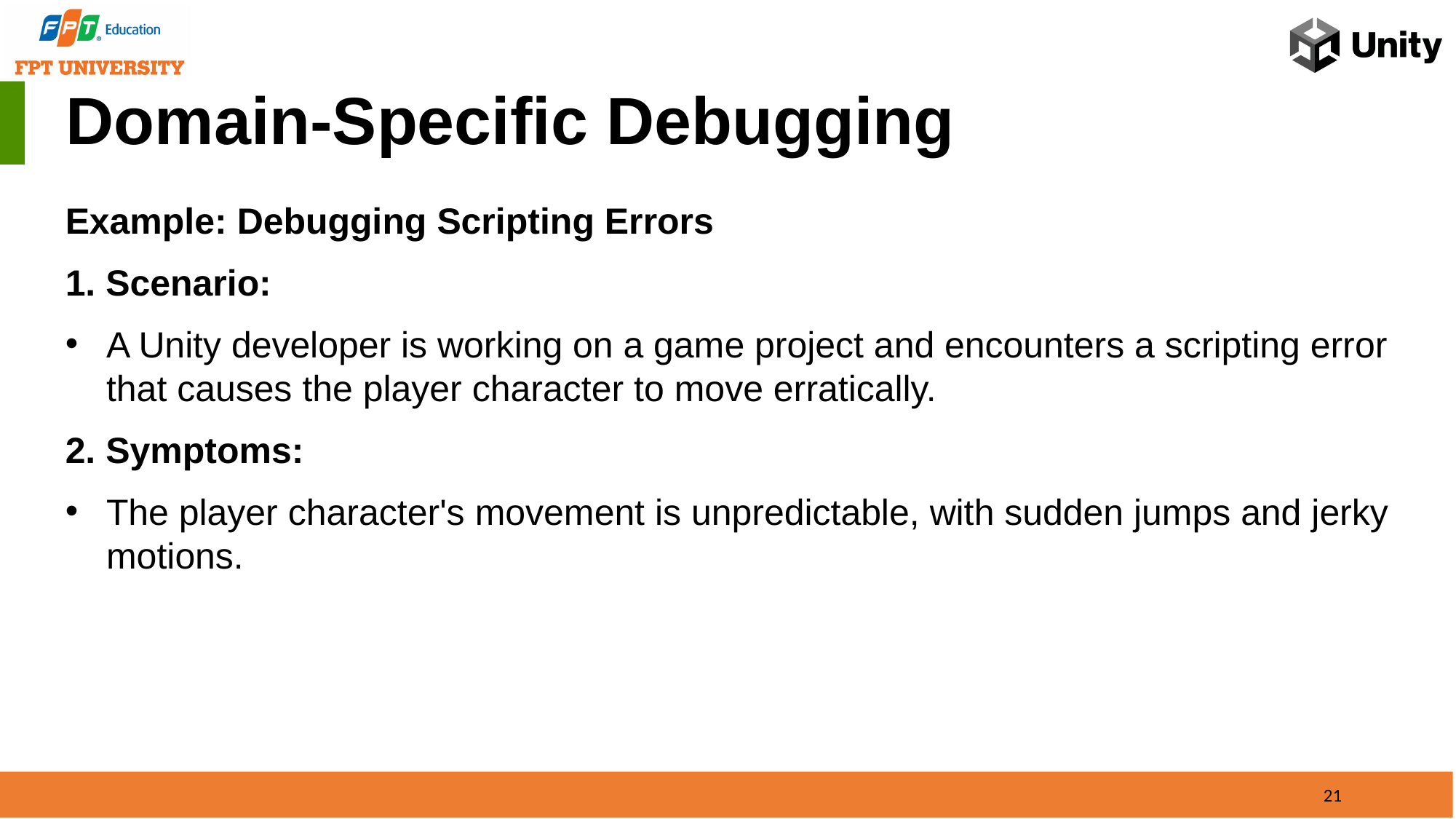

Domain-Specific Debugging

Example: Debugging Scripting Errors
1. Scenario:
A Unity developer is working on a game project and encounters a scripting error that causes the player character to move erratically.
2. Symptoms:
The player character's movement is unpredictable, with sudden jumps and jerky motions.
21